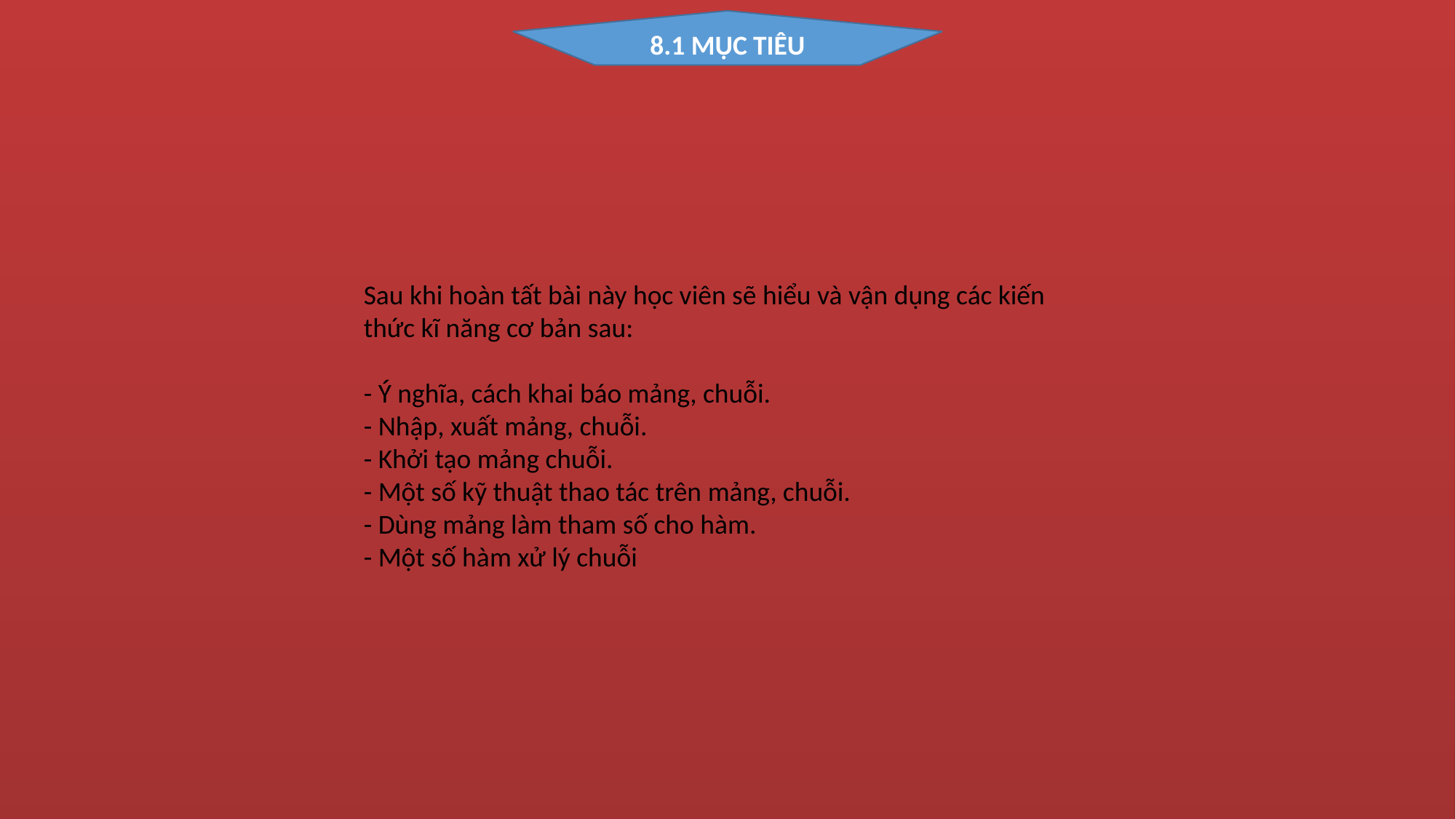

8.1 MỤC TIÊU
Sau khi hoàn tất bài này học viên sẽ hiểu và vận dụng các kiến thức kĩ năng cơ bản sau:

- Ý nghĩa, cách khai báo mảng, chuỗi.
- Nhập, xuất mảng, chuỗi.
- Khởi tạo mảng chuỗi.
- Một số kỹ thuật thao tác trên mảng, chuỗi.
- Dùng mảng làm tham số cho hàm.
- Một số hàm xử lý chuỗi